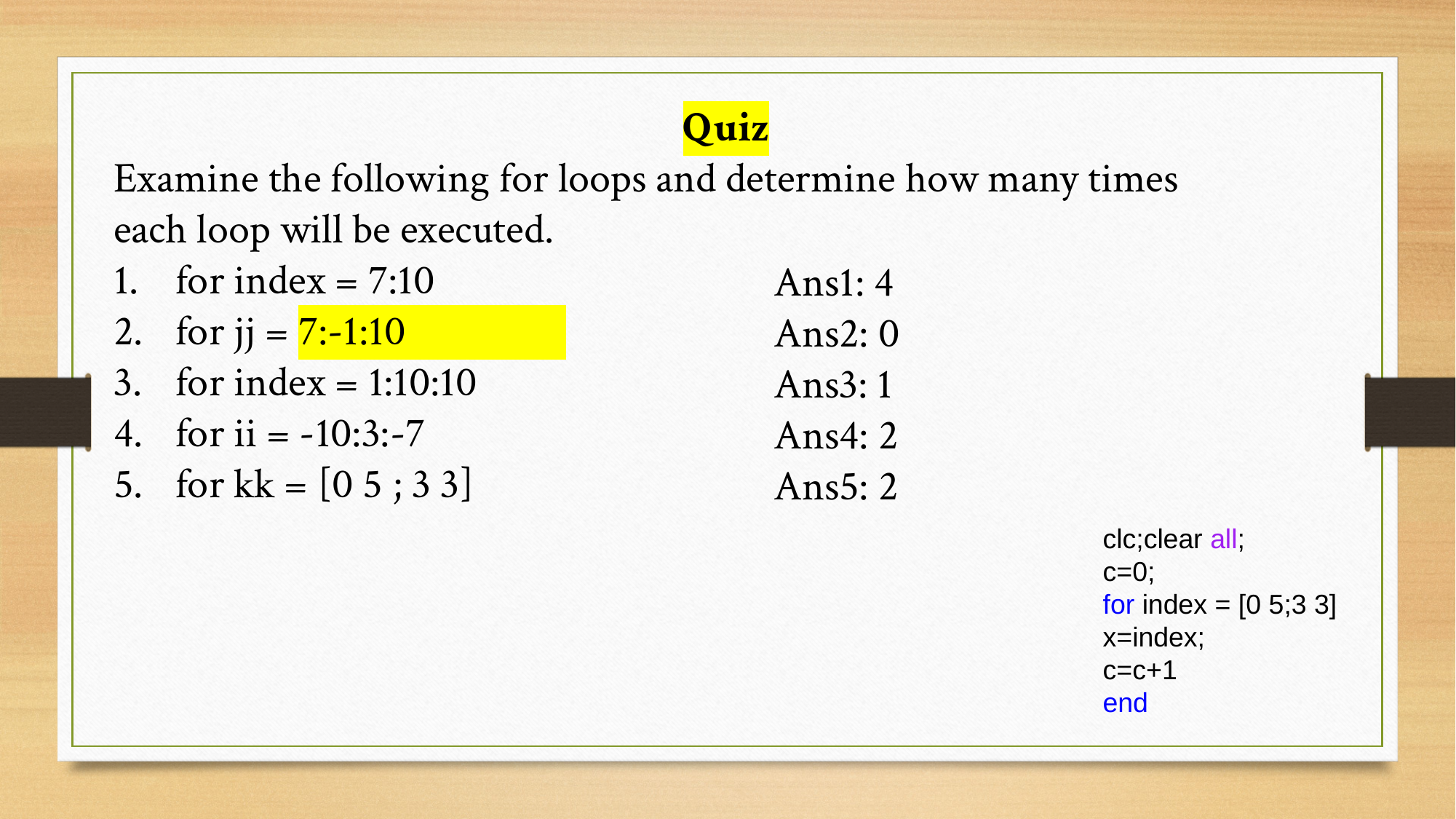

Quiz
Examine the following for loops and determine how many times
each loop will be executed.
for index = 7:10
for jj = 7:-1:10
for index = 1:10:10
for ii = -10:3:-7
for kk = [0 5 ; 3 3]
Ans1: 4
Ans2: 0
Ans3: 1
Ans4: 2
Ans5: 2
clc;clear all;
c=0;
for index = [0 5;3 3]
x=index;
c=c+1
end